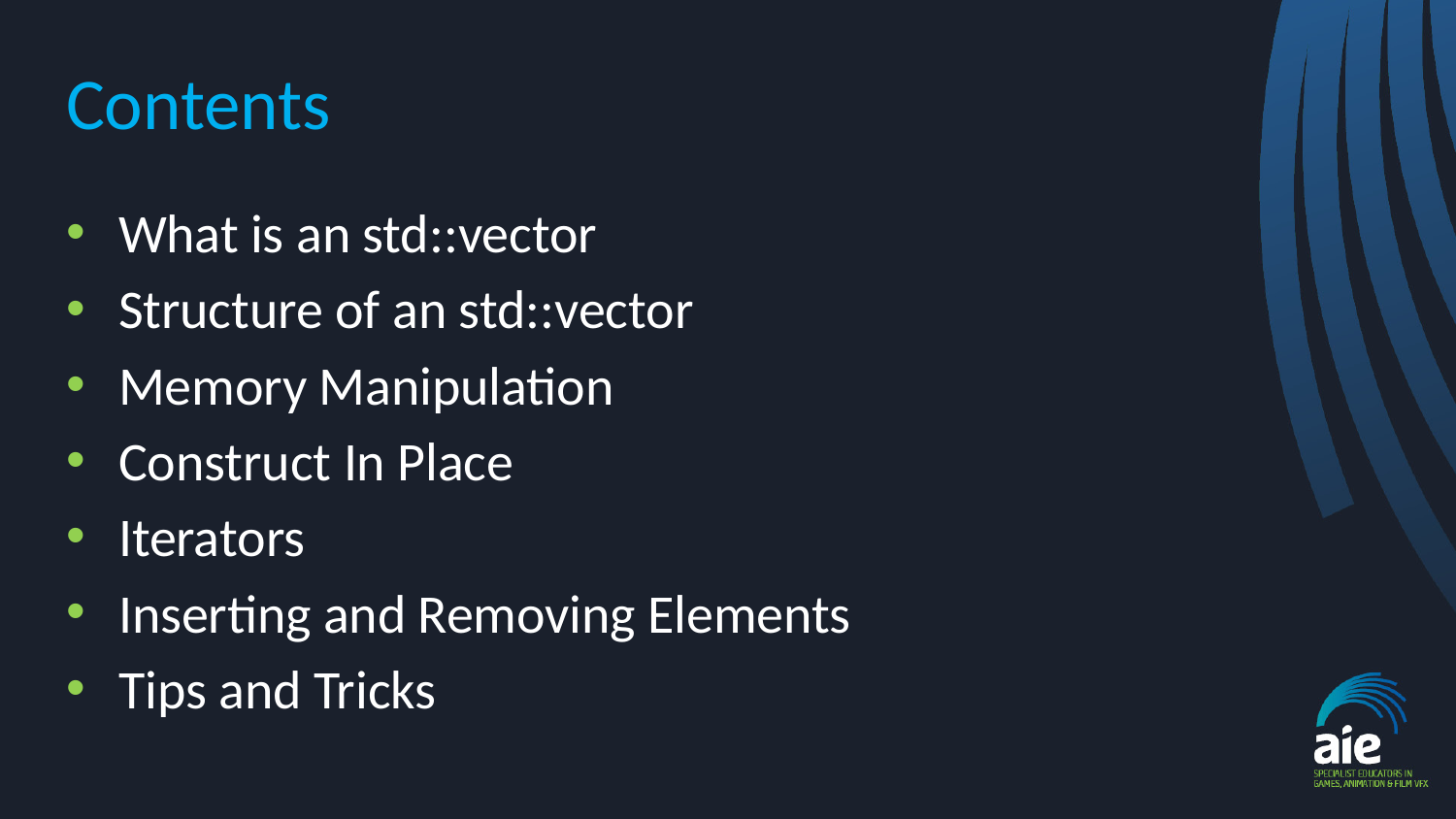

# Contents
What is an std::vector
Structure of an std::vector
Memory Manipulation
Construct In Place
Iterators
Inserting and Removing Elements
Tips and Tricks